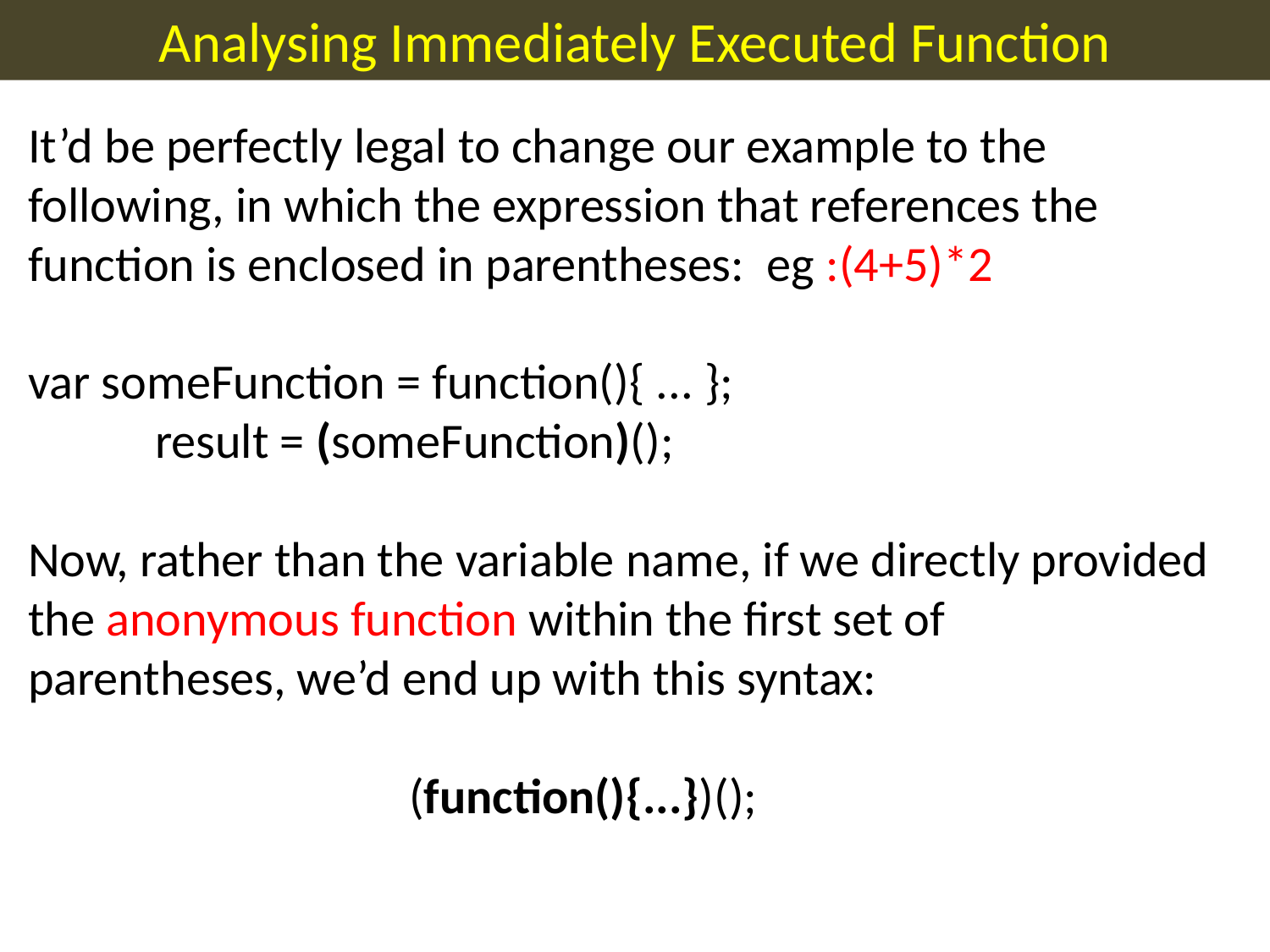

Analysing Immediately Executed Function
It’d be perfectly legal to change our example to the following, in which the expression that references the
function is enclosed in parentheses:  eg :(4+5)*2

var someFunction = function(){ ... };
	result = (someFunction)();

Now, rather than the variable name, if we directly provided the anonymous function within the first set of
parentheses, we’d end up with this syntax:

			(function(){...})();